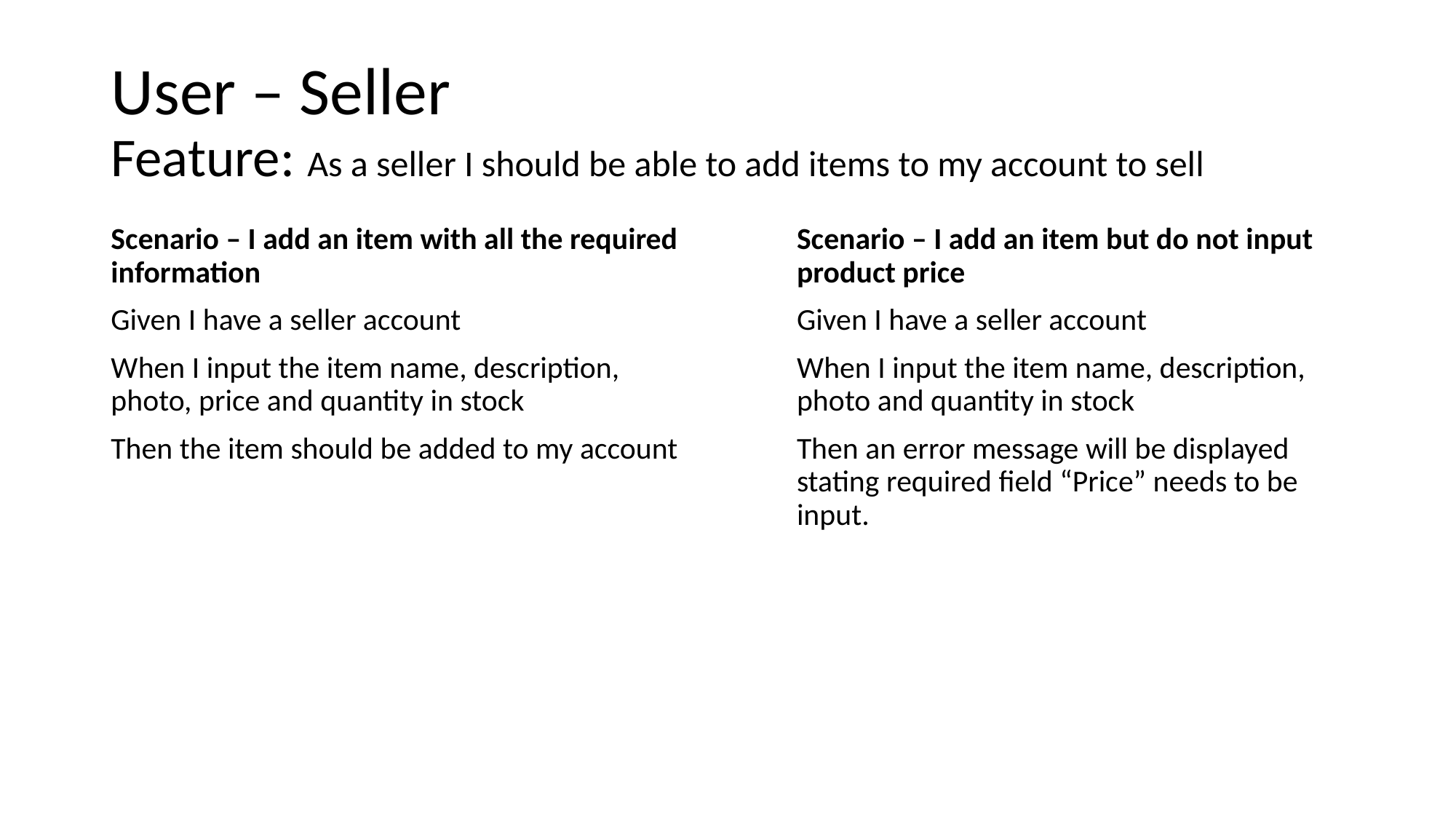

# User – Seller Feature: As a seller I should be able to add items to my account to sell
Scenario – I add an item with all the required information
Given I have a seller account
When I input the item name, description, photo, price and quantity in stock
Then the item should be added to my account
Scenario – I add an item but do not input product price
Given I have a seller account
When I input the item name, description, photo and quantity in stock
Then an error message will be displayed stating required field “Price” needs to be input.